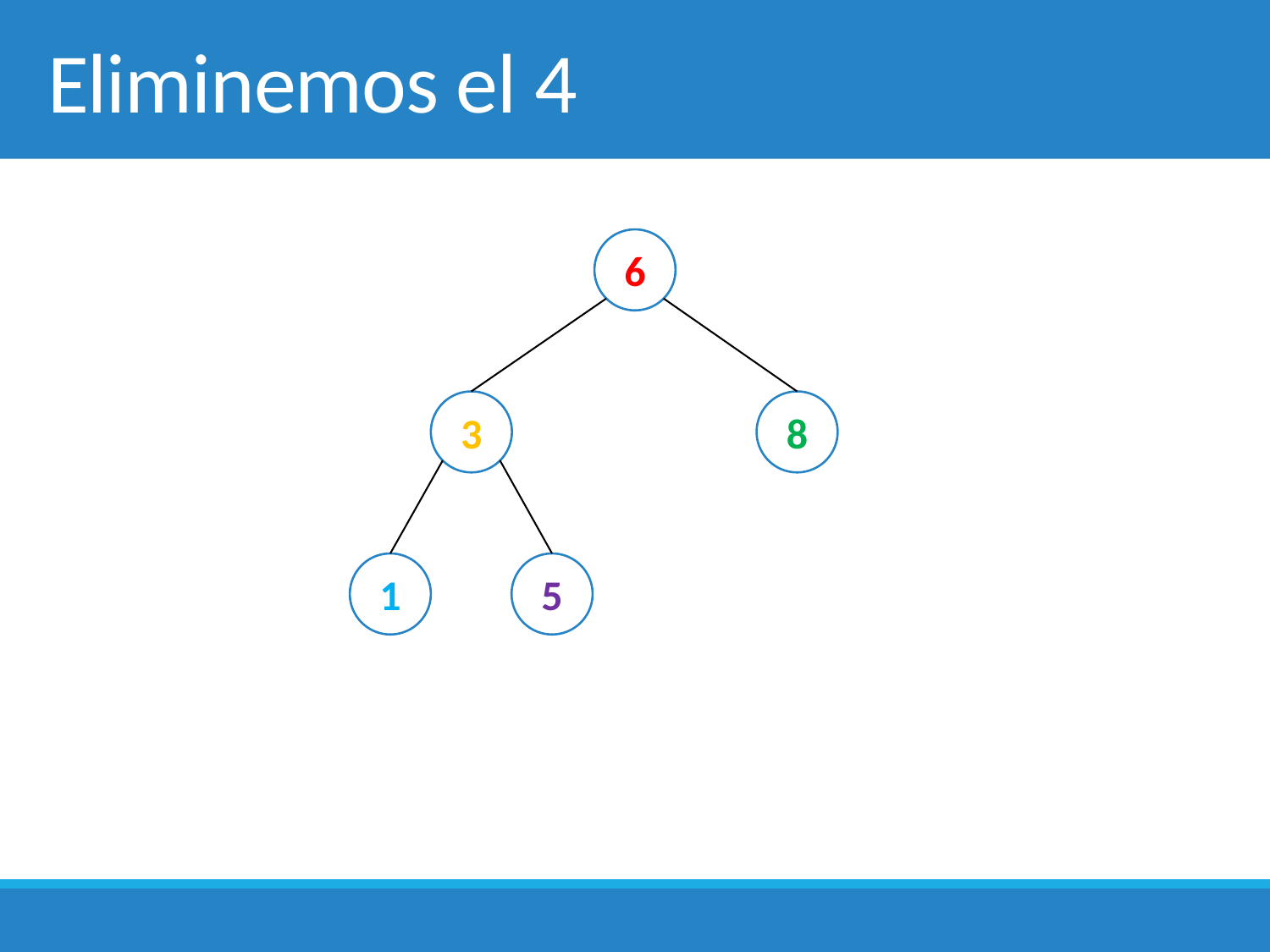

# Eliminemos el 4
6
3
8
1
5